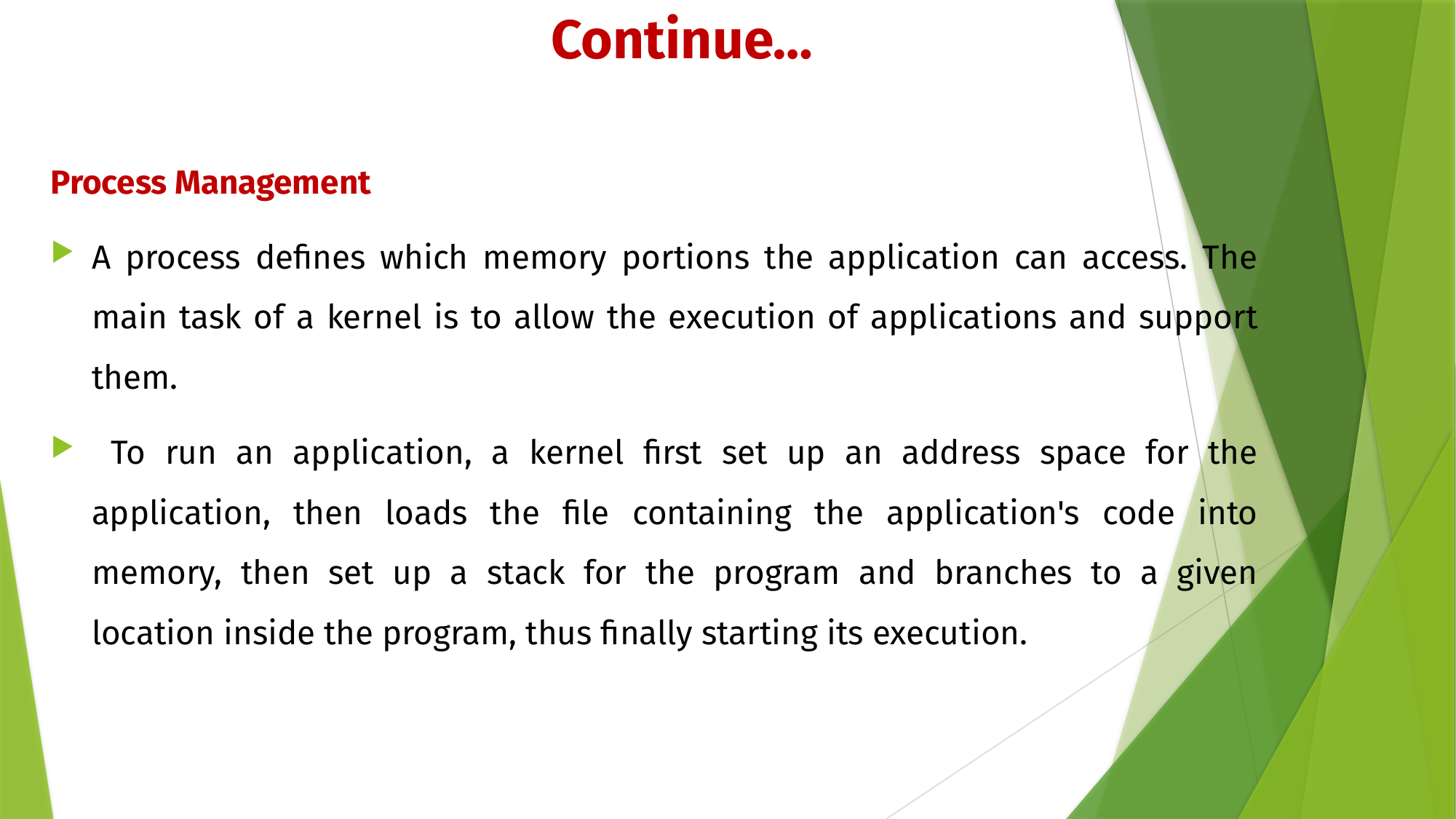

# Continue…
Process Management
A process defines which memory portions the application can access. The main task of a kernel is to allow the execution of applications and support them.
 To run an application, a kernel first set up an address space for the application, then loads the file containing the application's code into memory, then set up a stack for the program and branches to a given location inside the program, thus finally starting its execution.